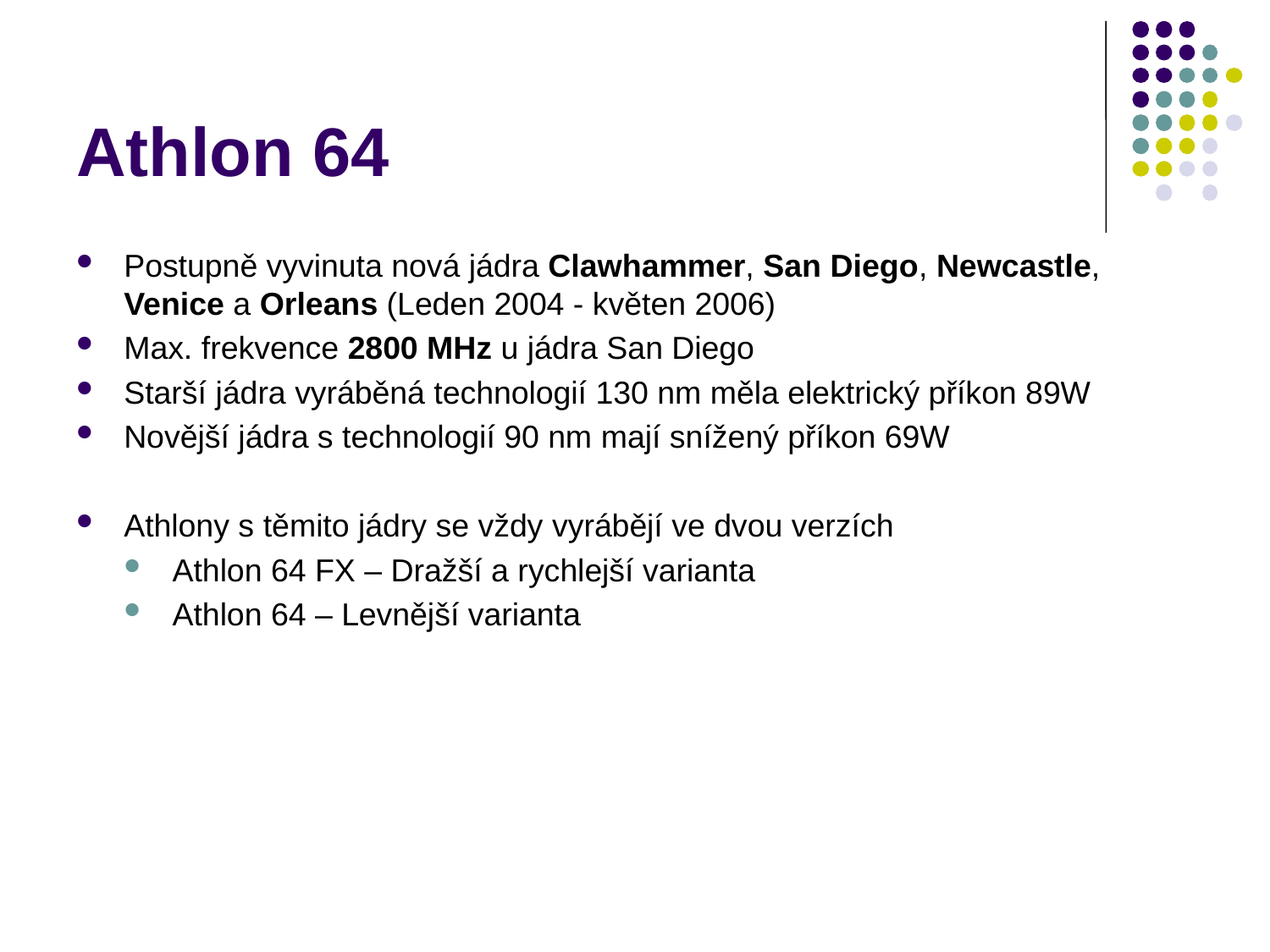

# Athlon 64
Postupně vyvinuta nová jádra Clawhammer, San Diego, Newcastle, Venice a Orleans (Leden 2004 - květen 2006)
Max. frekvence 2800 MHz u jádra San Diego
Starší jádra vyráběná technologií 130 nm měla elektrický příkon 89W
Novější jádra s technologií 90 nm mají snížený příkon 69W

Athlony s těmito jádry se vždy vyrábějí ve dvou verzích
Athlon 64 FX – Dražší a rychlejší varianta
Athlon 64 – Levnější varianta